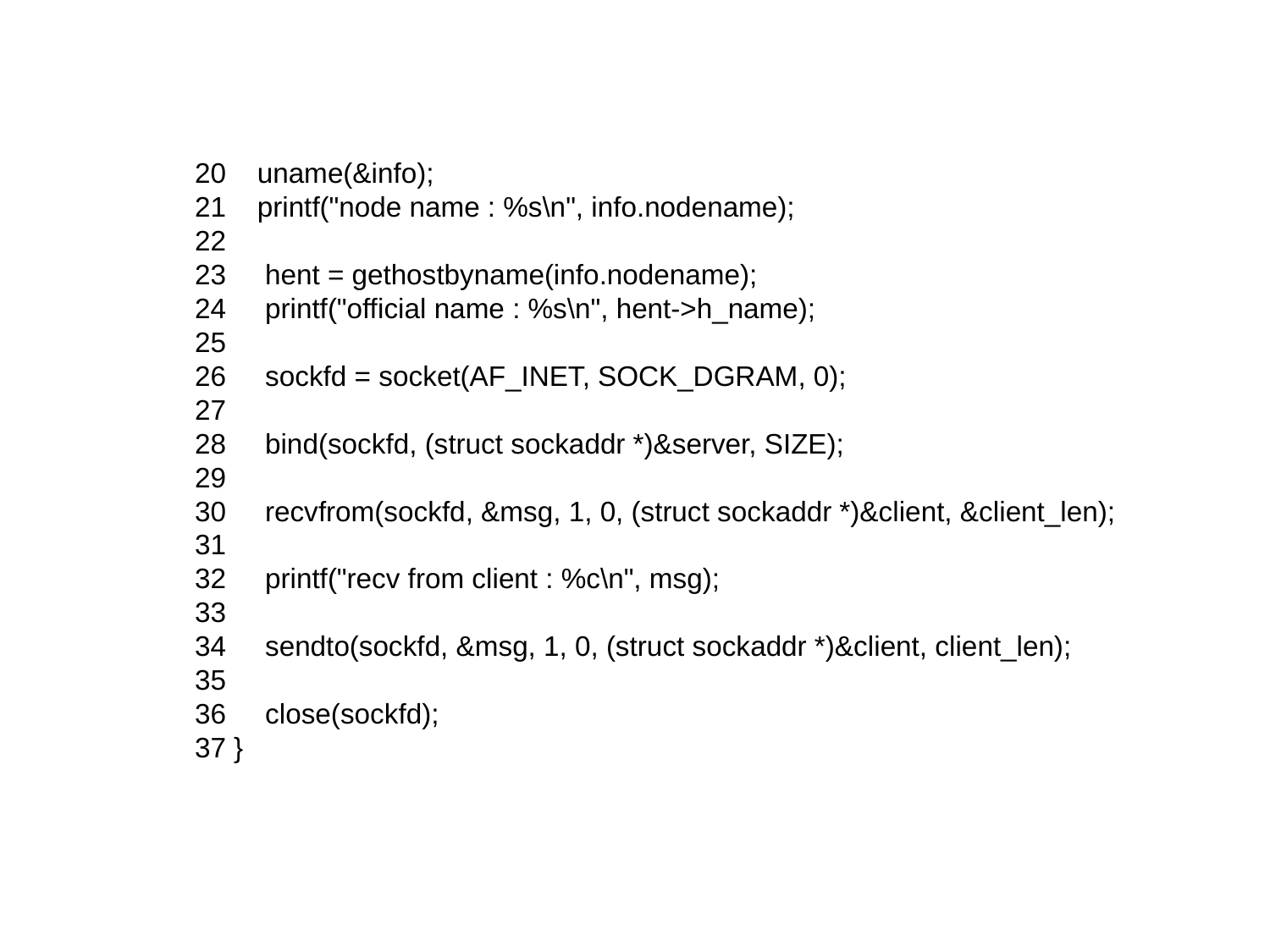

20    uname(&info);
21    printf("node name : %s\n", info.nodename);
22
23     hent = gethostbyname(info.nodename);
24     printf("official name : %s\n", hent->h_name);
25
26     sockfd = socket(AF_INET, SOCK_DGRAM, 0);
27
28     bind(sockfd, (struct sockaddr *)&server, SIZE);
29
30     recvfrom(sockfd, &msg, 1, 0, (struct sockaddr *)&client, &client_len);
31
32     printf("recv from client : %c\n", msg);
33
34     sendto(sockfd, &msg, 1, 0, (struct sockaddr *)&client, client_len);
35
36     close(sockfd);
37 }